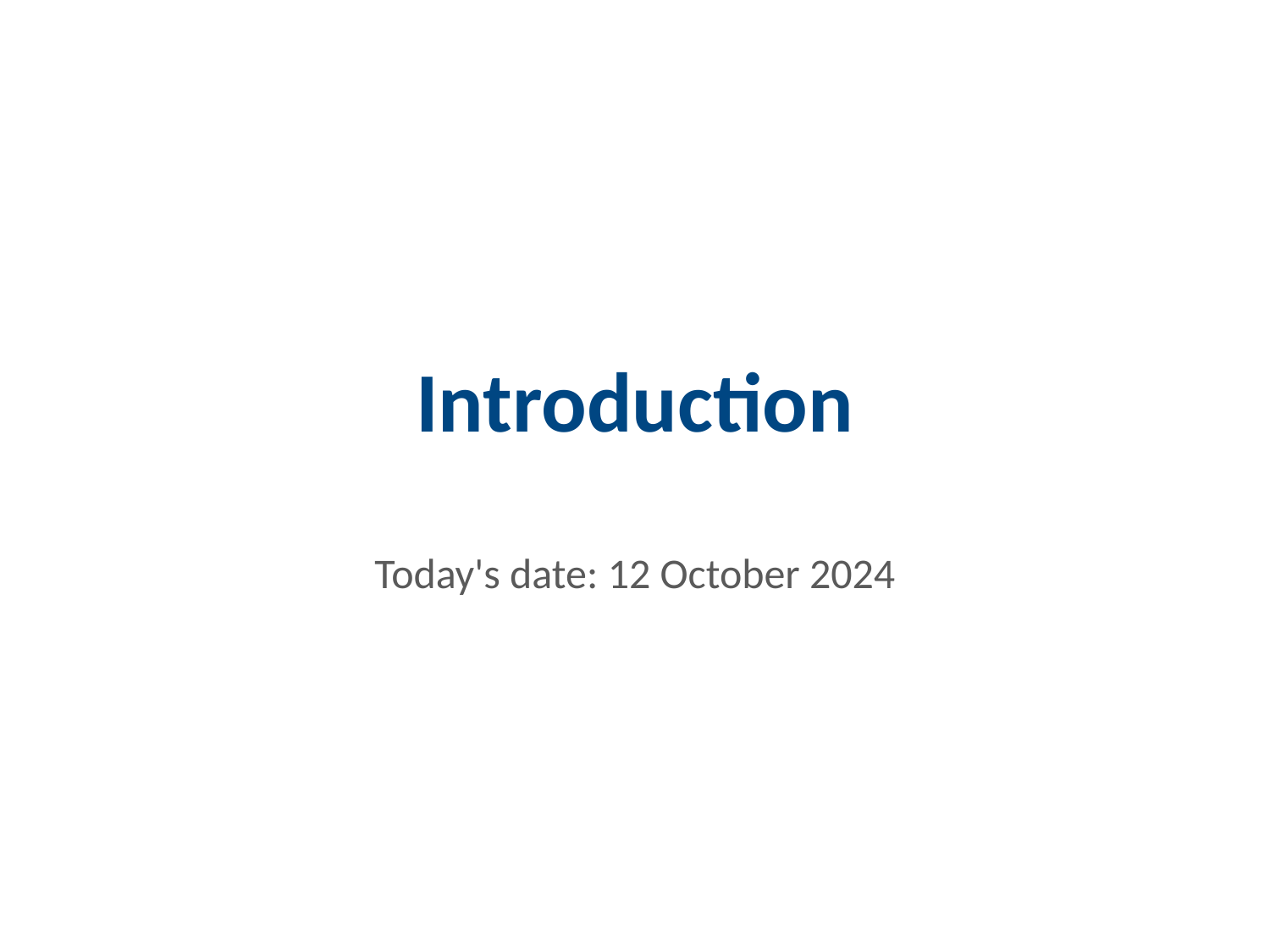

# Introduction
Today's date: 12 October 2024